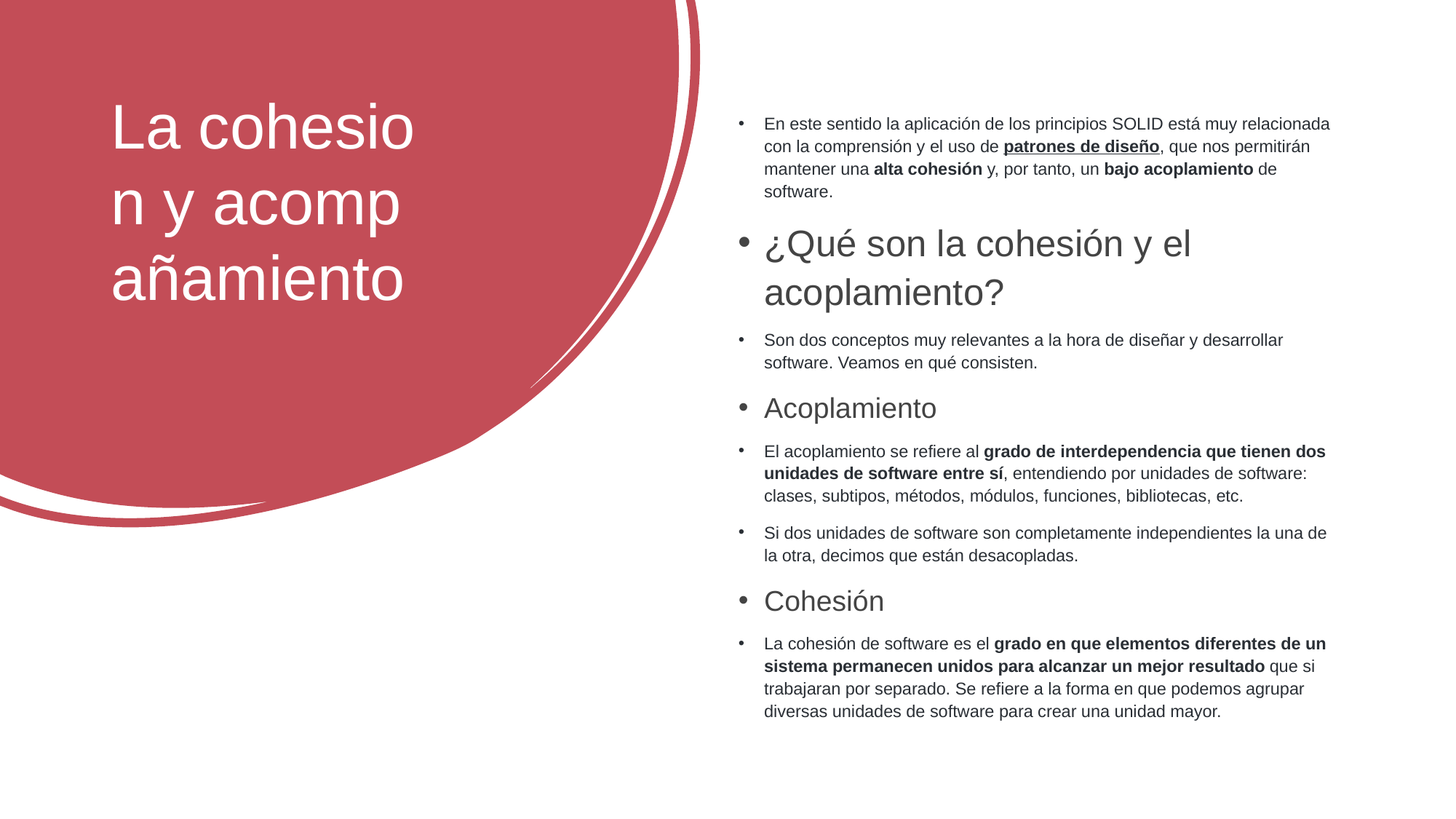

# La cohesion y acompañamiento
En este sentido la aplicación de los principios SOLID está muy relacionada con la comprensión y el uso de patrones de diseño, que nos permitirán mantener una alta cohesión y, por tanto, un bajo acoplamiento de software.
¿Qué son la cohesión y el acoplamiento?
Son dos conceptos muy relevantes a la hora de diseñar y desarrollar software. Veamos en qué consisten.
Acoplamiento
El acoplamiento se refiere al grado de interdependencia que tienen dos unidades de software entre sí, entendiendo por unidades de software: clases, subtipos, métodos, módulos, funciones, bibliotecas, etc.
Si dos unidades de software son completamente independientes la una de la otra, decimos que están desacopladas.
Cohesión
La cohesión de software es el grado en que elementos diferentes de un sistema permanecen unidos para alcanzar un mejor resultado que si trabajaran por separado. Se refiere a la forma en que podemos agrupar diversas unidades de software para crear una unidad mayor.